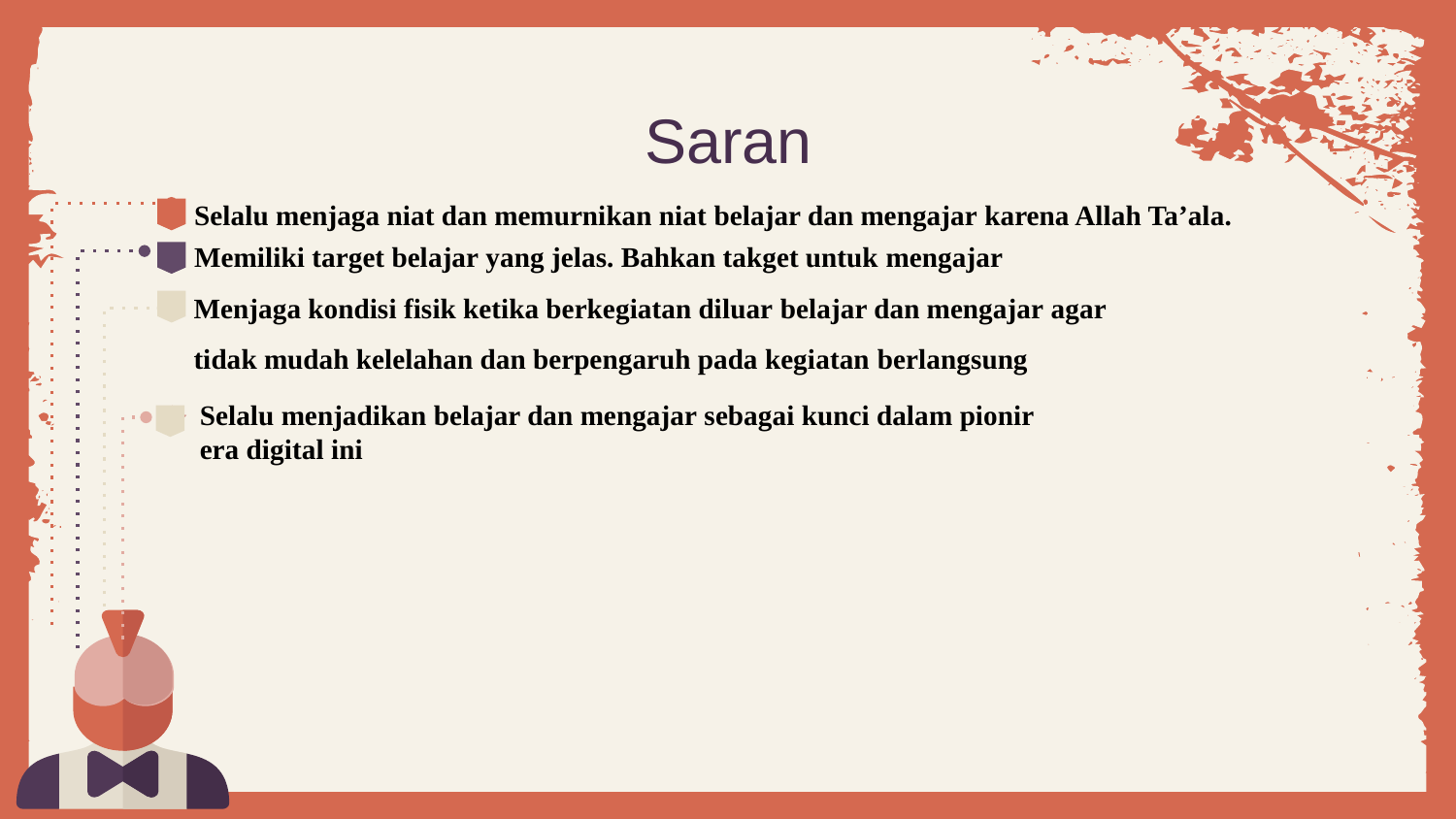

# Saran
Selalu menjaga niat dan memurnikan niat belajar dan mengajar karena Allah Ta’ala.

Memiliki target belajar yang jelas. Bahkan takget untuk mengajar

Menjaga kondisi fisik ketika berkegiatan diluar belajar dan mengajar agar tidak mudah kelelahan dan berpengaruh pada kegiatan berlangsung

Selalu menjadikan belajar dan mengajar sebagai kunci dalam pionir era digital ini